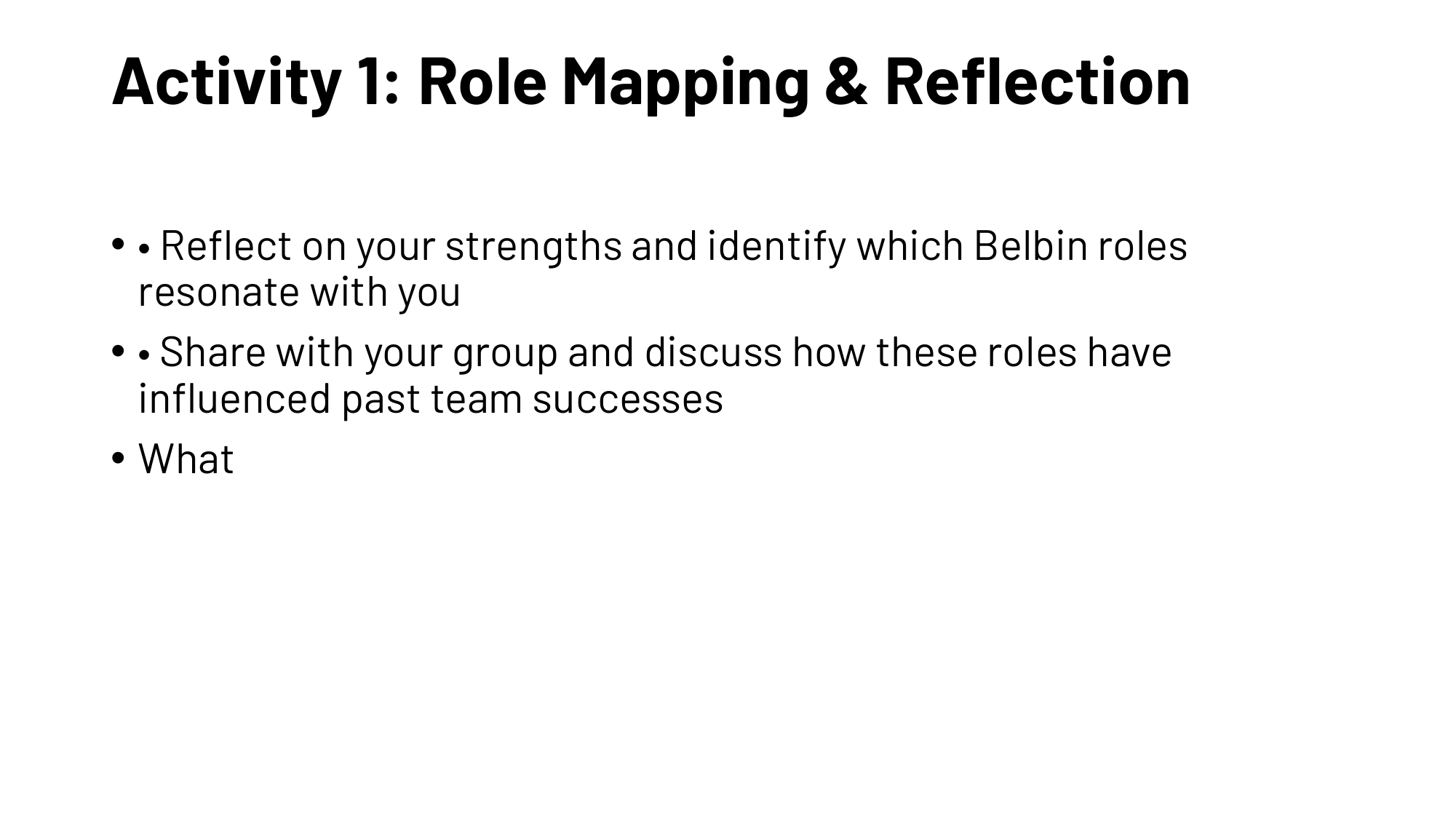

# Activity 1: Role Mapping & Reflection
• Reflect on your strengths and identify which Belbin roles resonate with you
• Share with your group and discuss how these roles have influenced past team successes
What